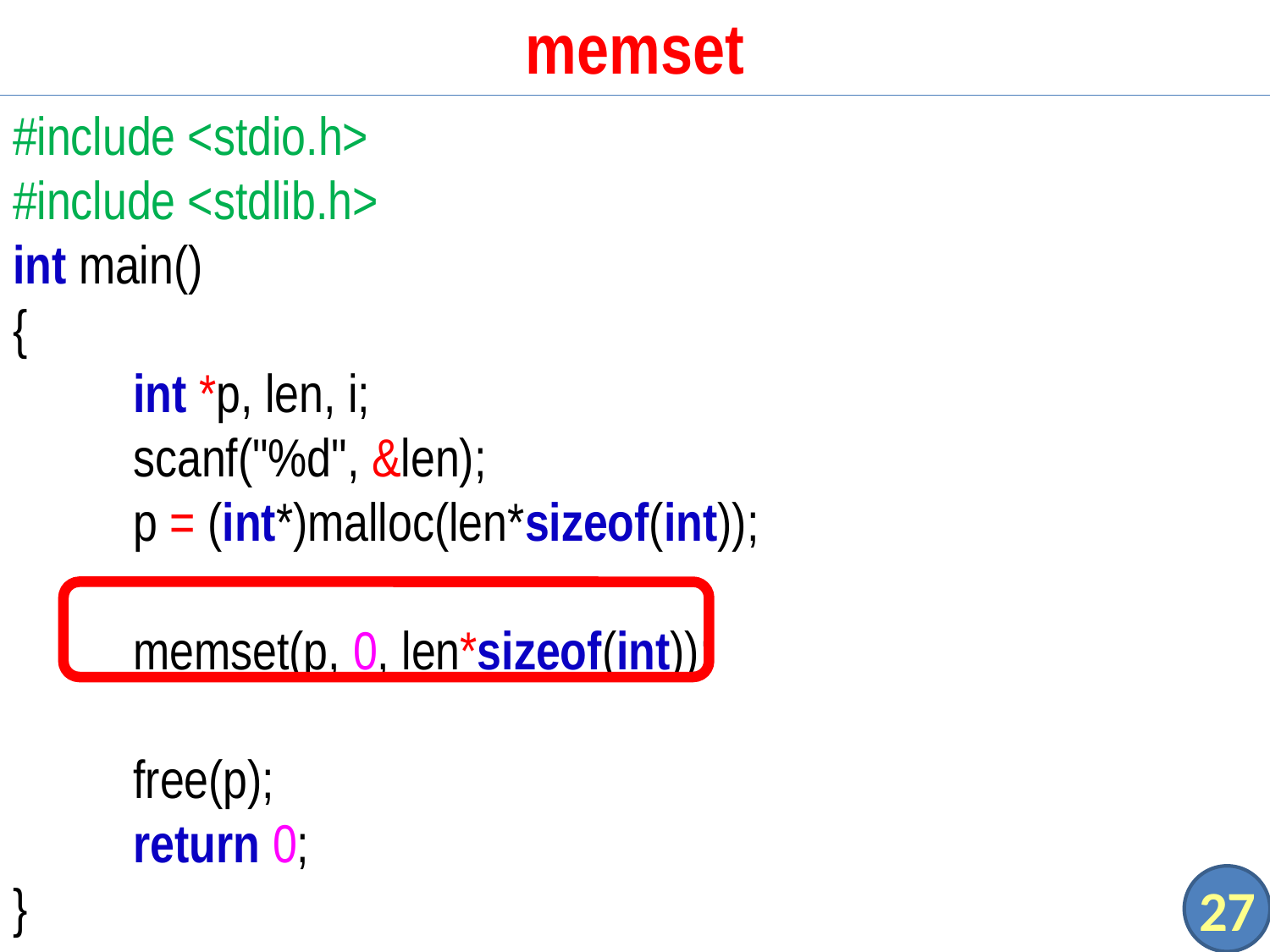

# memset
#include <stdio.h>
#include <stdlib.h>
int main()
{
	int *p, len, i;
	scanf("%d", &len);
	p = (int*)malloc(len*sizeof(int));

	memset(p, 0, len*sizeof(int));

	free(p);
	return 0;
}

27